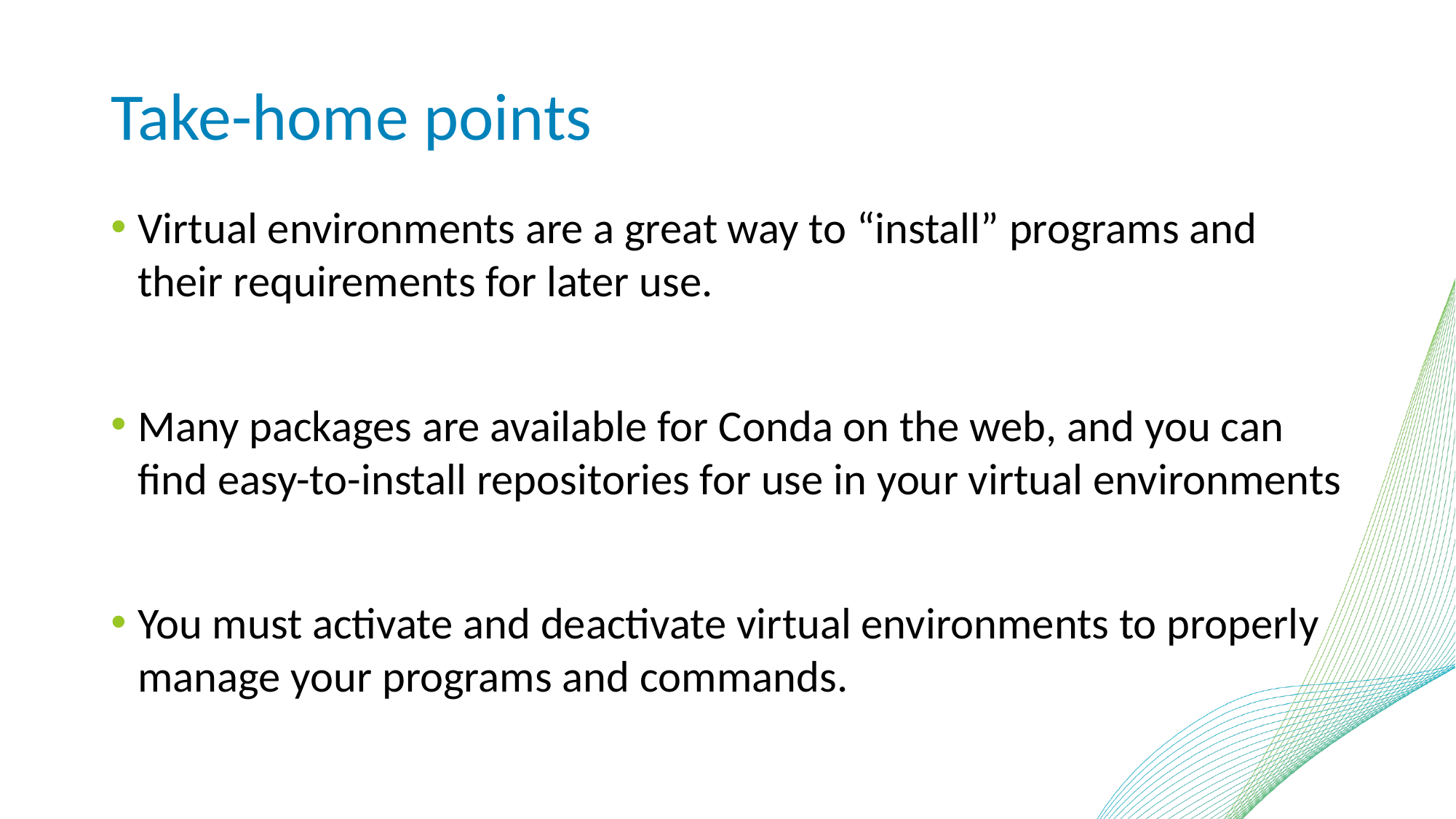

# Take-home points
Virtual environments are a great way to “install” programs and their requirements for later use.

Many packages are available for Conda on the web, and you can find easy-to-install repositories for use in your virtual environments

You must activate and deactivate virtual environments to properly manage your programs and commands.